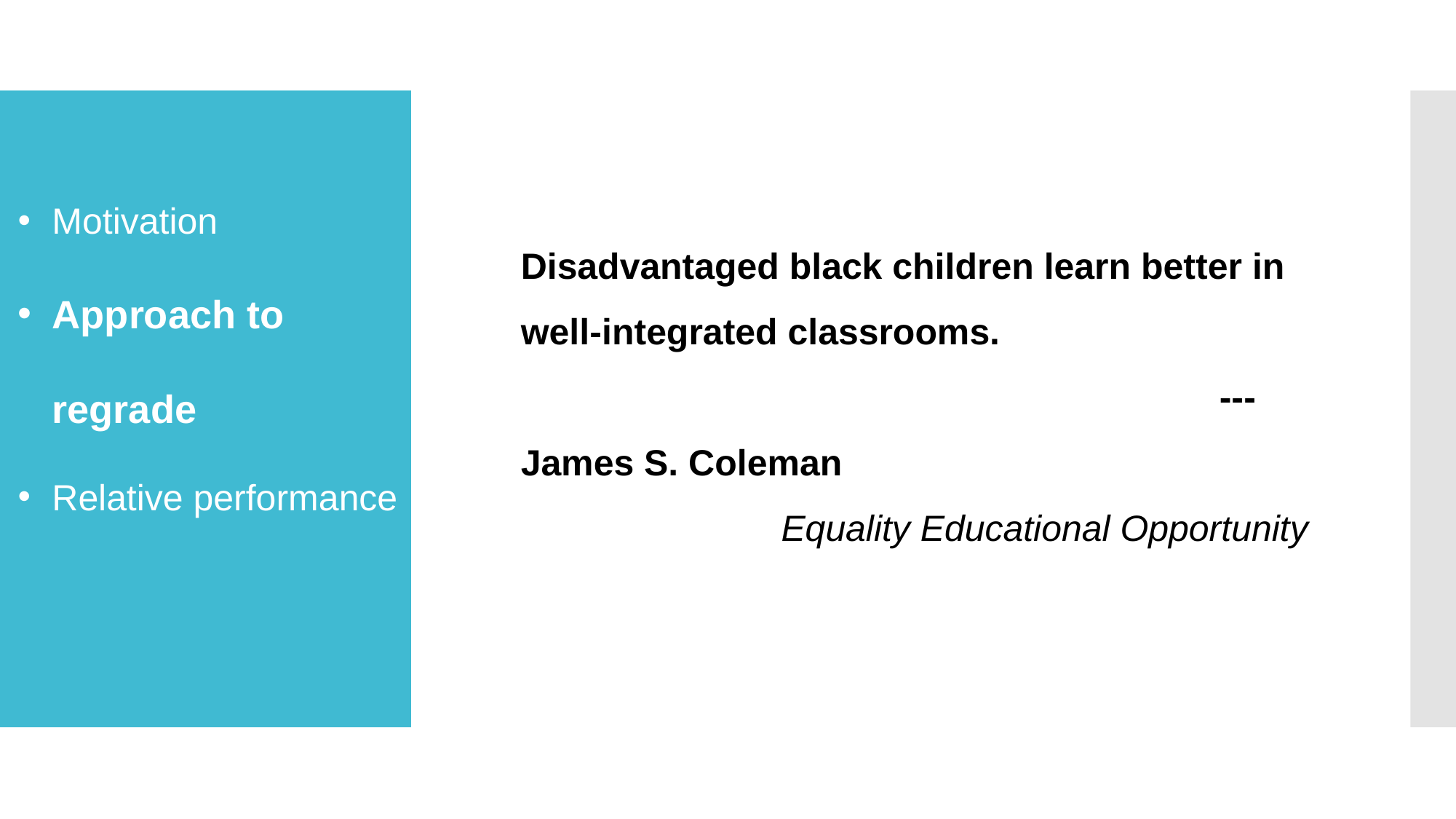

Motivation
Approach to regrade
Relative performance

Disadvantaged black children learn better in well-integrated classrooms.
					               ---James S. Coleman
Equality Educational Opportunity